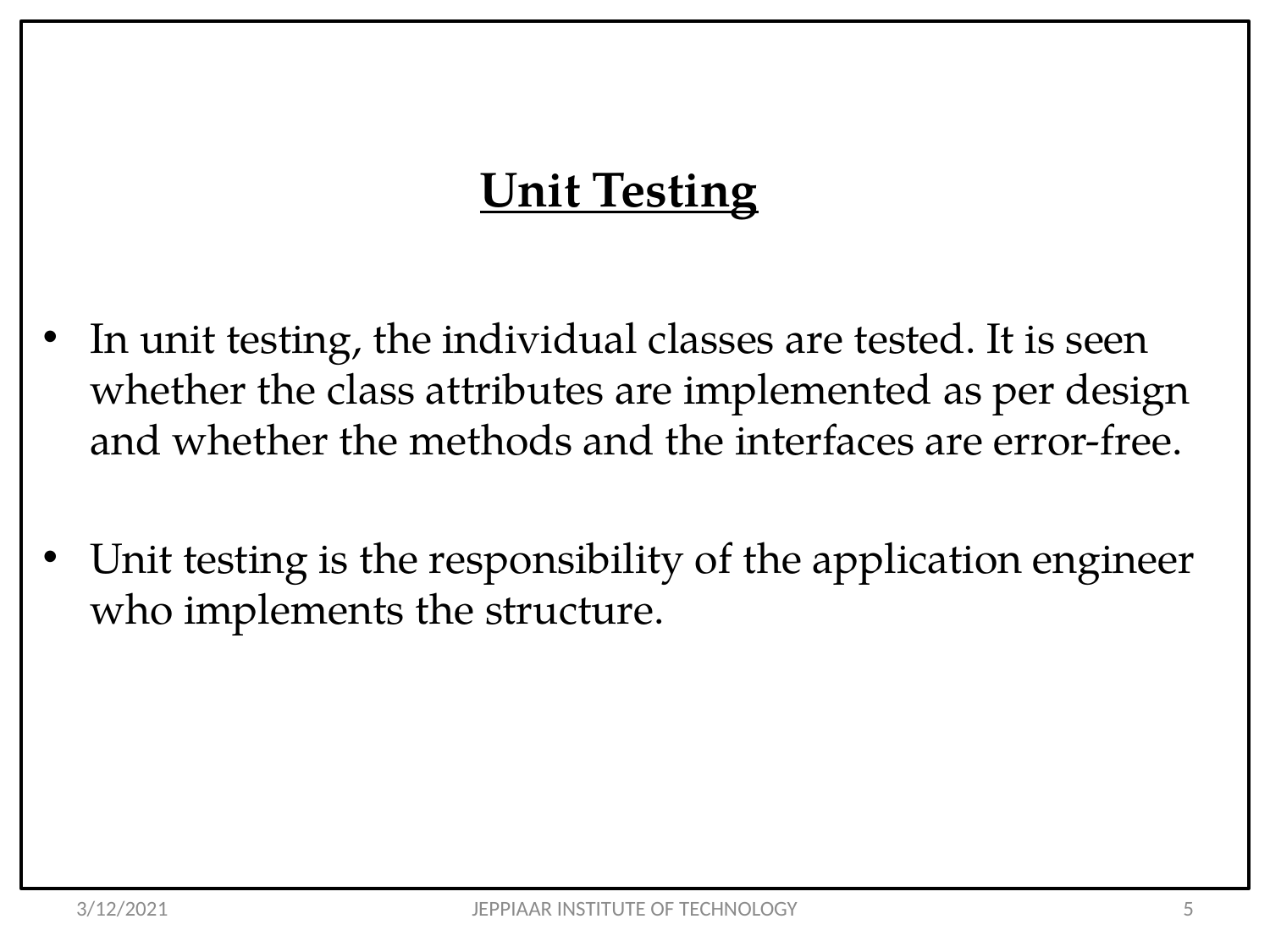

# Unit Testing

In unit testing, the individual classes are tested. It is seen whether the class attributes are implemented as per design and whether the methods and the interfaces are error-free.

Unit testing is the responsibility of the application engineer who implements the structure.

3/12/2021
JEPPIAAR INSTITUTE OF TECHNOLOGY
5